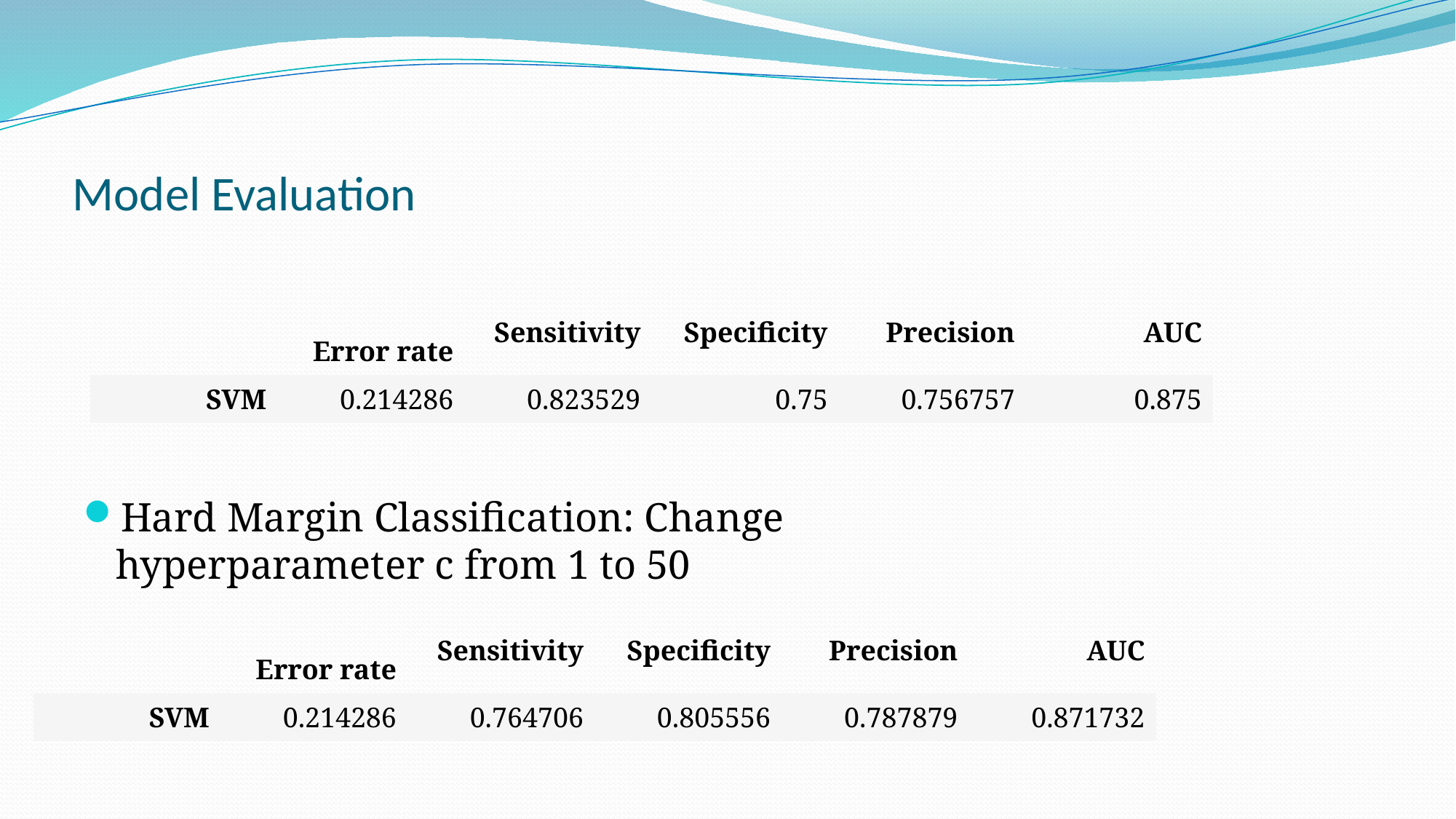

# Model Evaluation
|  | Error rate | Sensitivity | Specificity | Precision | AUC |
| --- | --- | --- | --- | --- | --- |
| SVM | 0.214286 | 0.823529 | 0.75 | 0.756757 | 0.875 |
Hard Margin Classification: Change hyperparameter c from 1 to 50

|  | Error rate | Sensitivity | Specificity | Precision | AUC |
| --- | --- | --- | --- | --- | --- |
| SVM | 0.214286 | 0.764706 | 0.805556 | 0.787879 | 0.871732 |